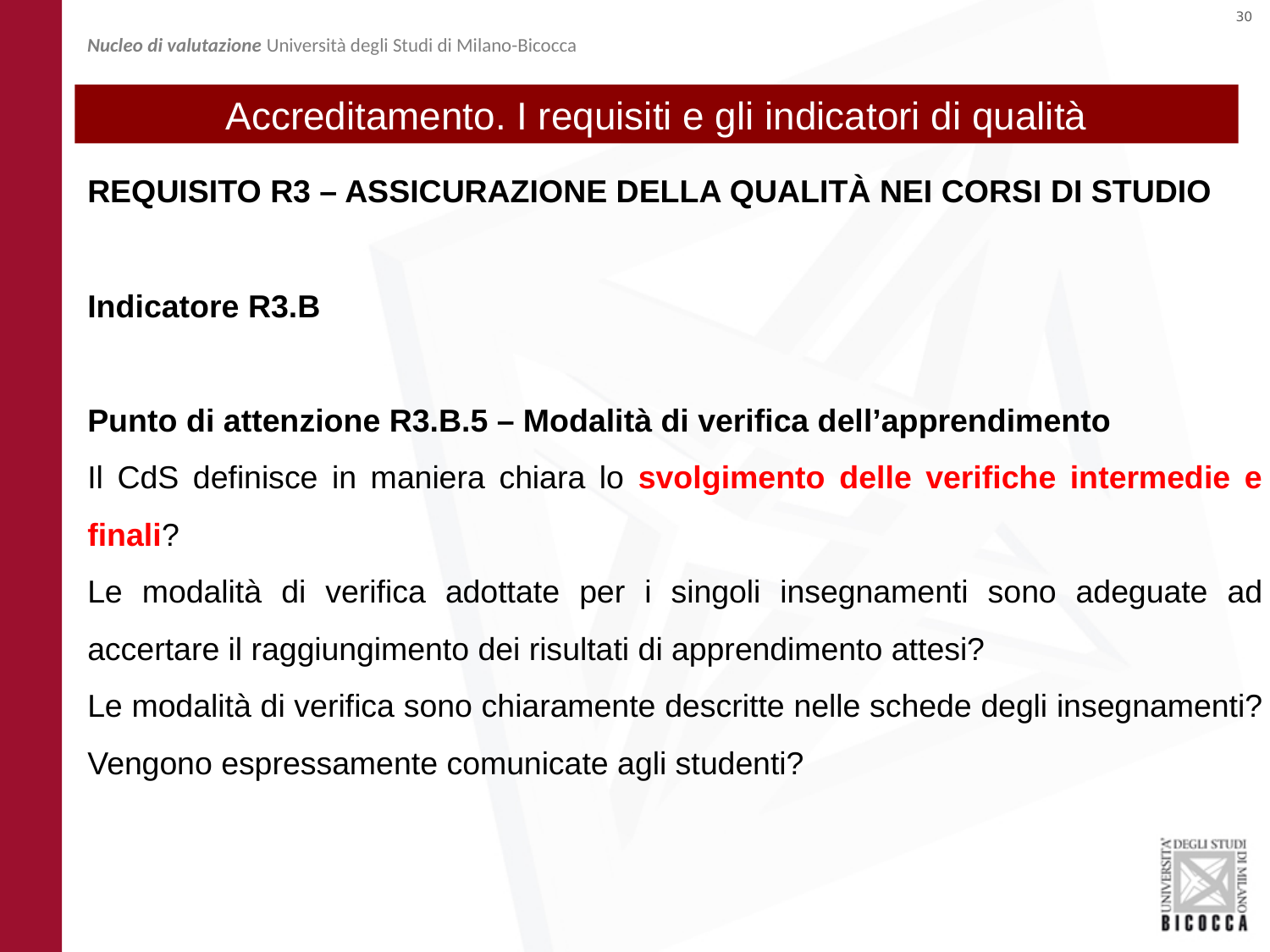

Nucleo di valutazione Università degli Studi di Milano-Bicocca
Accreditamento. I requisiti e gli indicatori di qualità
REQUISITO R3 – ASSICURAZIONE DELLA QUALITÀ NEI CORSI DI STUDIO

Indicatore R3.B

Punto di attenzione R3.B.5 – Modalità di verifica dell’apprendimento
Il CdS definisce in maniera chiara lo svolgimento delle verifiche intermedie e finali?
Le modalità di verifica adottate per i singoli insegnamenti sono adeguate ad accertare il raggiungimento dei risultati di apprendimento attesi?
Le modalità di verifica sono chiaramente descritte nelle schede degli insegnamenti? Vengono espressamente comunicate agli studenti?